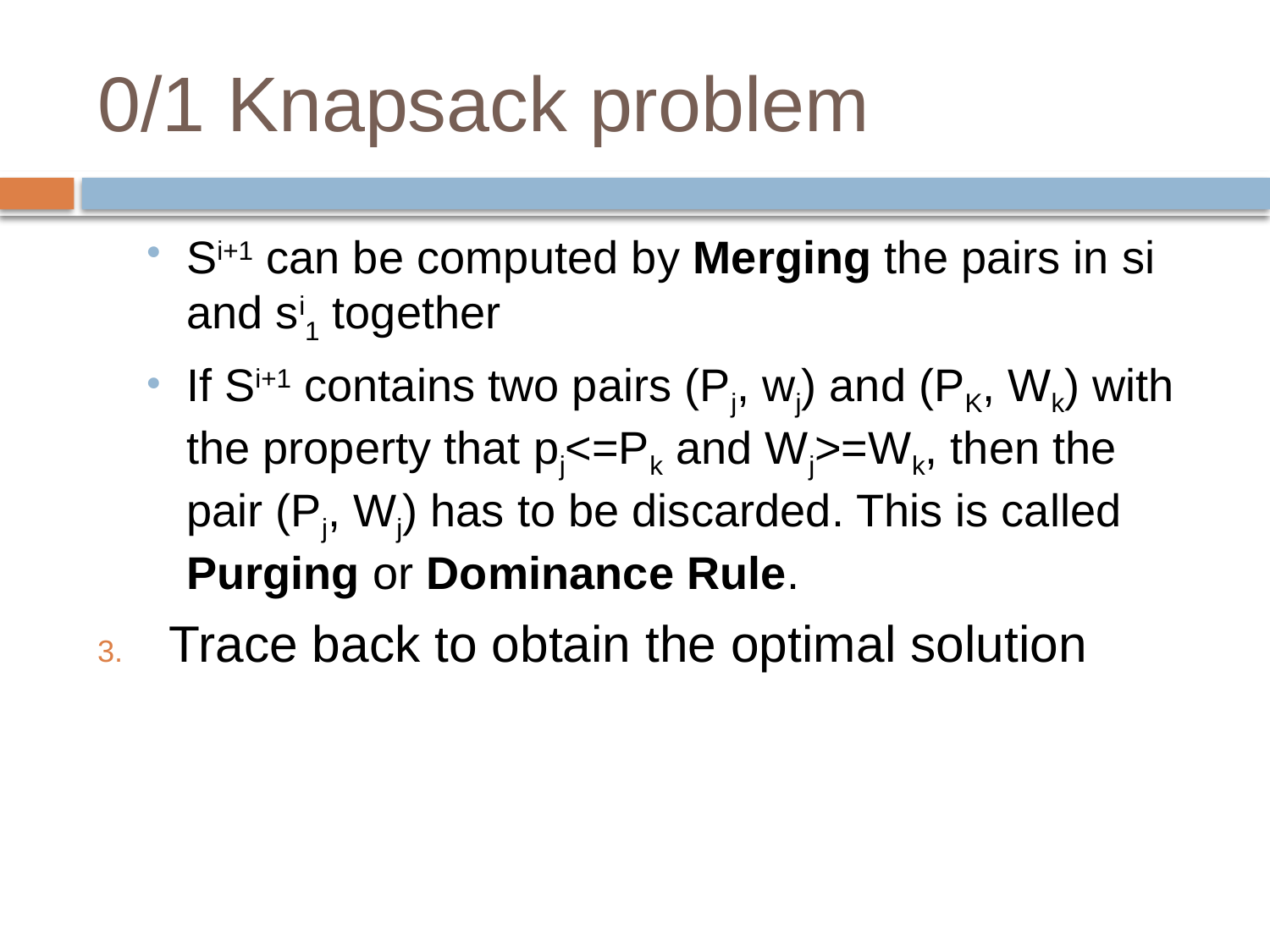

# 0/1 Knapsack problem
Si+1 can be computed by Merging the pairs in si and si1 together
If Si+1 contains two pairs (Pj, wj) and (PK, Wk) with the property that pj<=Pk and Wj>=Wk, then the pair (Pj, Wj) has to be discarded. This is called Purging or Dominance Rule.
Trace back to obtain the optimal solution